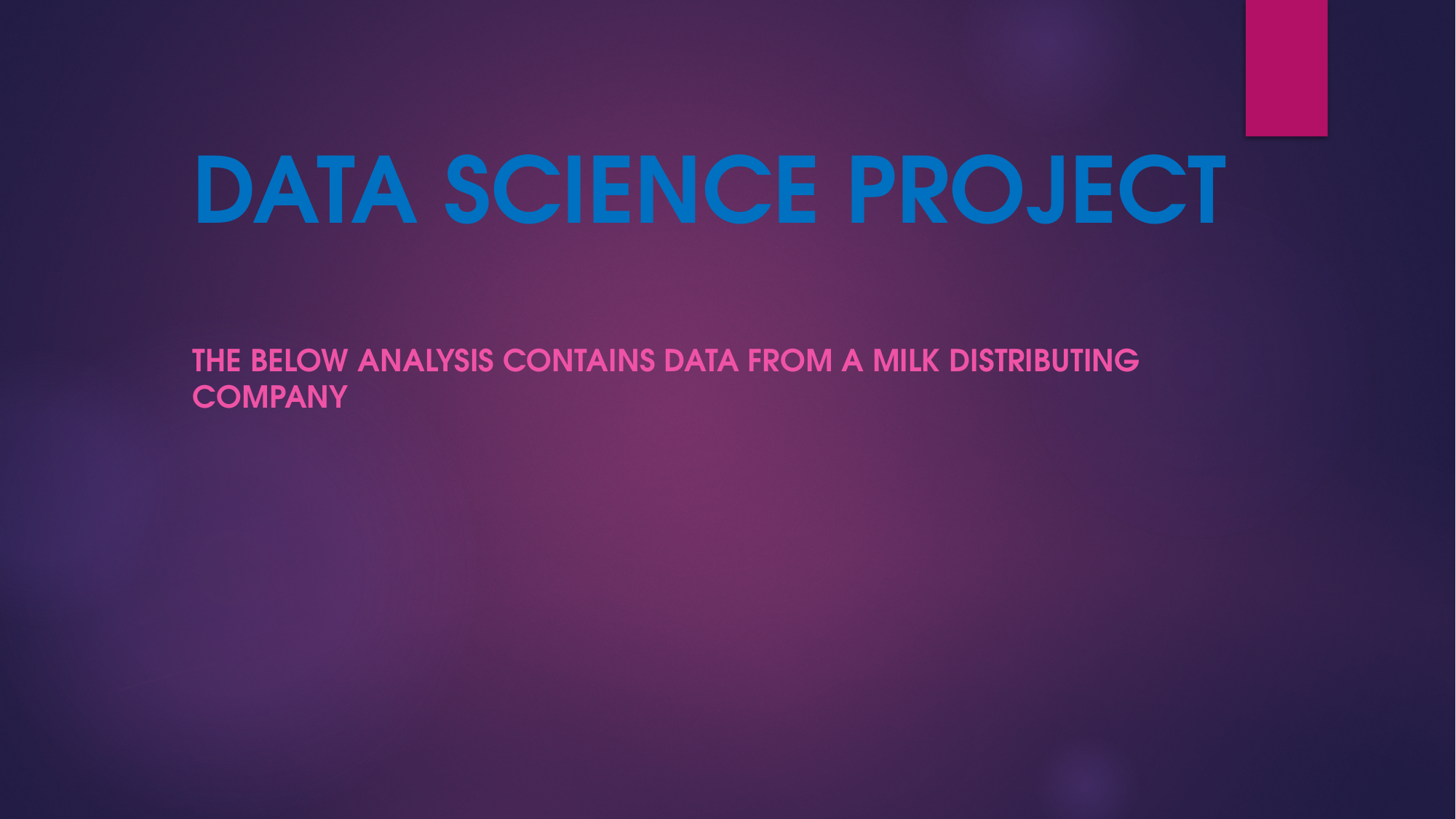

# DATA SCIENCE PROJECT

The below analysis contains data from a milk distributing company